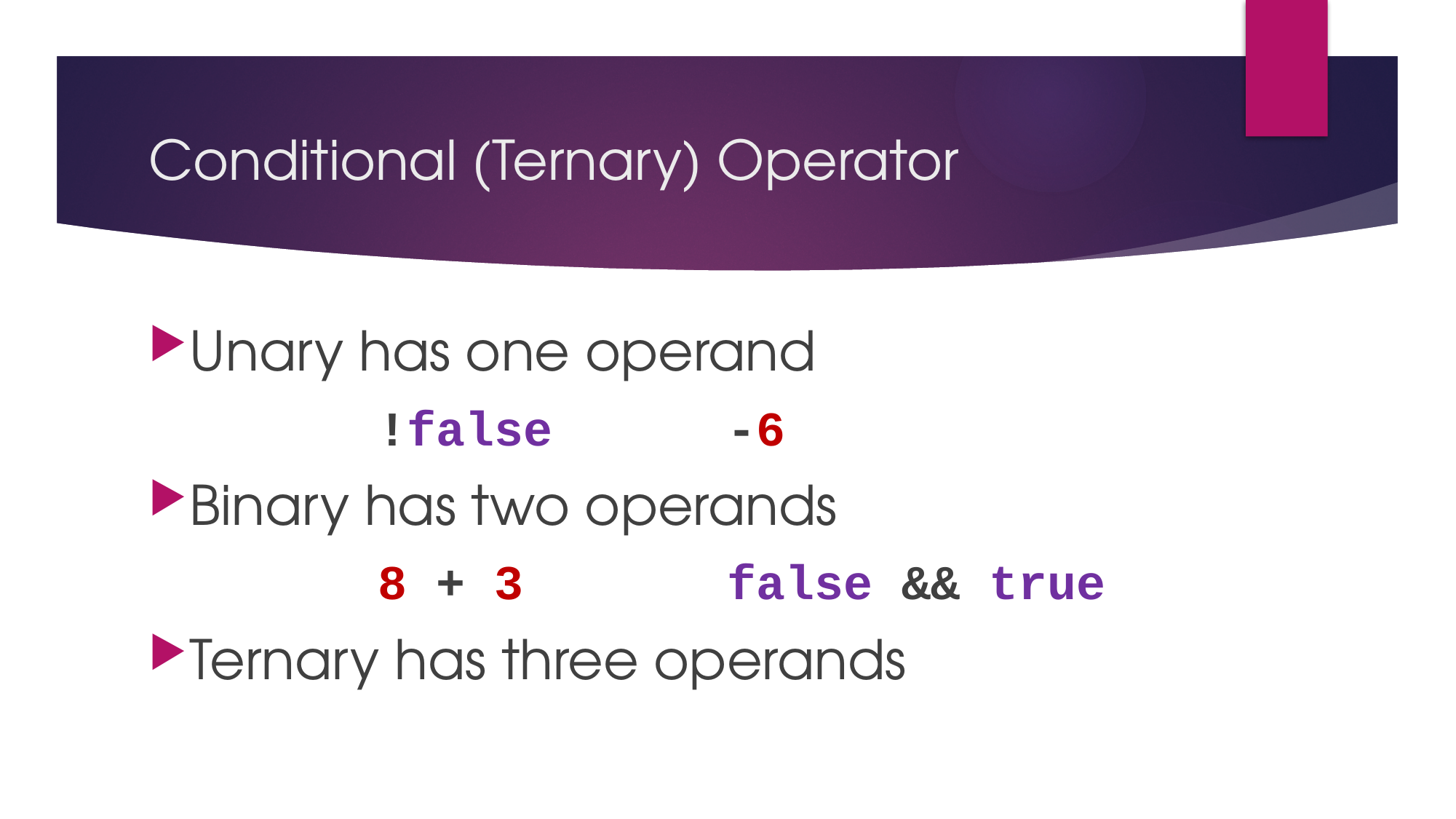

# Conditional (Ternary) Operator
Unary has one operand
      !false      -6
Binary has two operands
      8 + 3       false && true
Ternary has three operands